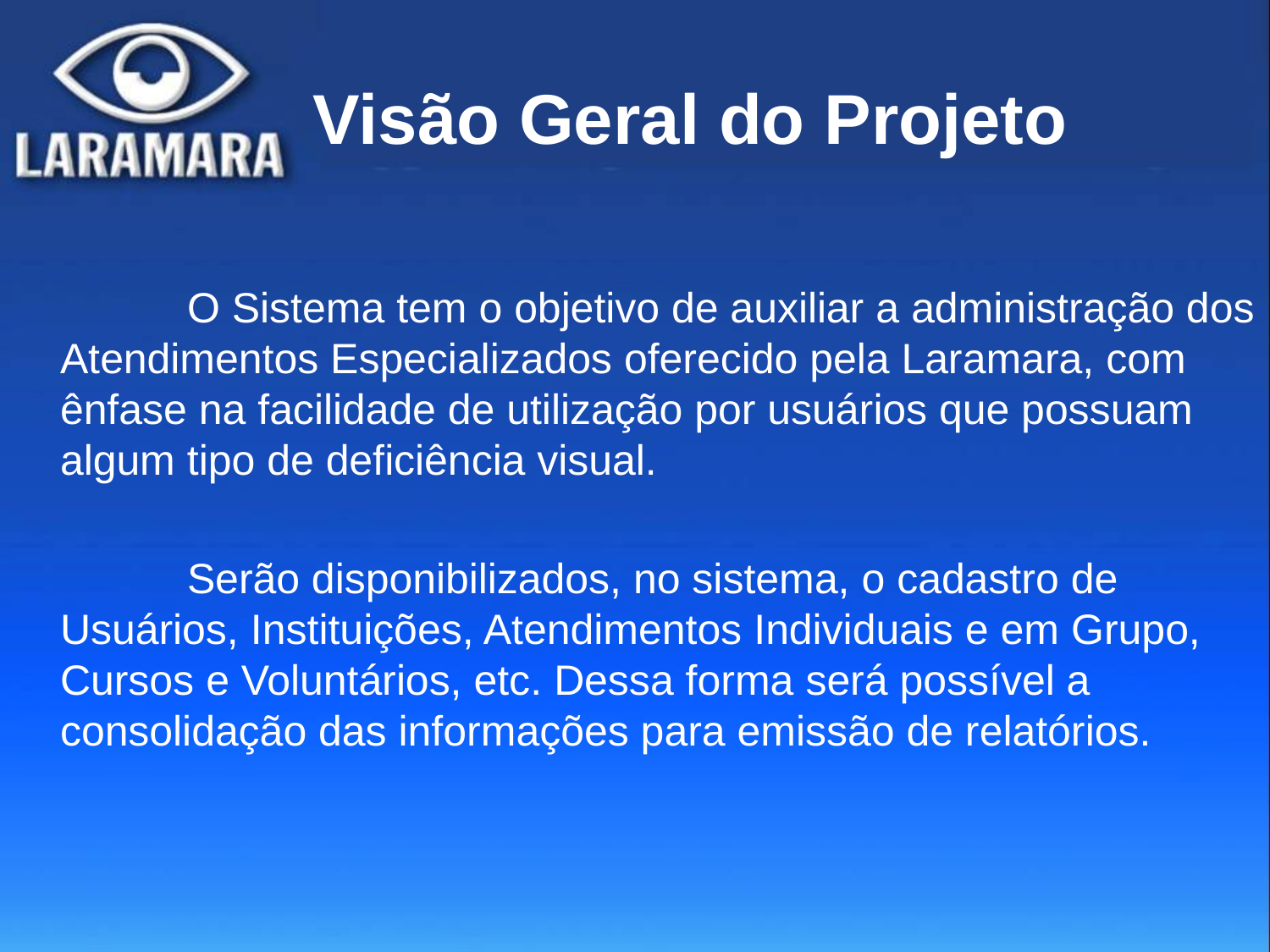

# Visão Geral do Projeto
		O Sistema tem o objetivo de auxiliar a administração dos Atendimentos Especializados oferecido pela Laramara, com ênfase na facilidade de utilização por usuários que possuam algum tipo de deficiência visual.

		Serão disponibilizados, no sistema, o cadastro de Usuários, Instituições, Atendimentos Individuais e em Grupo, Cursos e Voluntários, etc. Dessa forma será possível a consolidação das informações para emissão de relatórios.